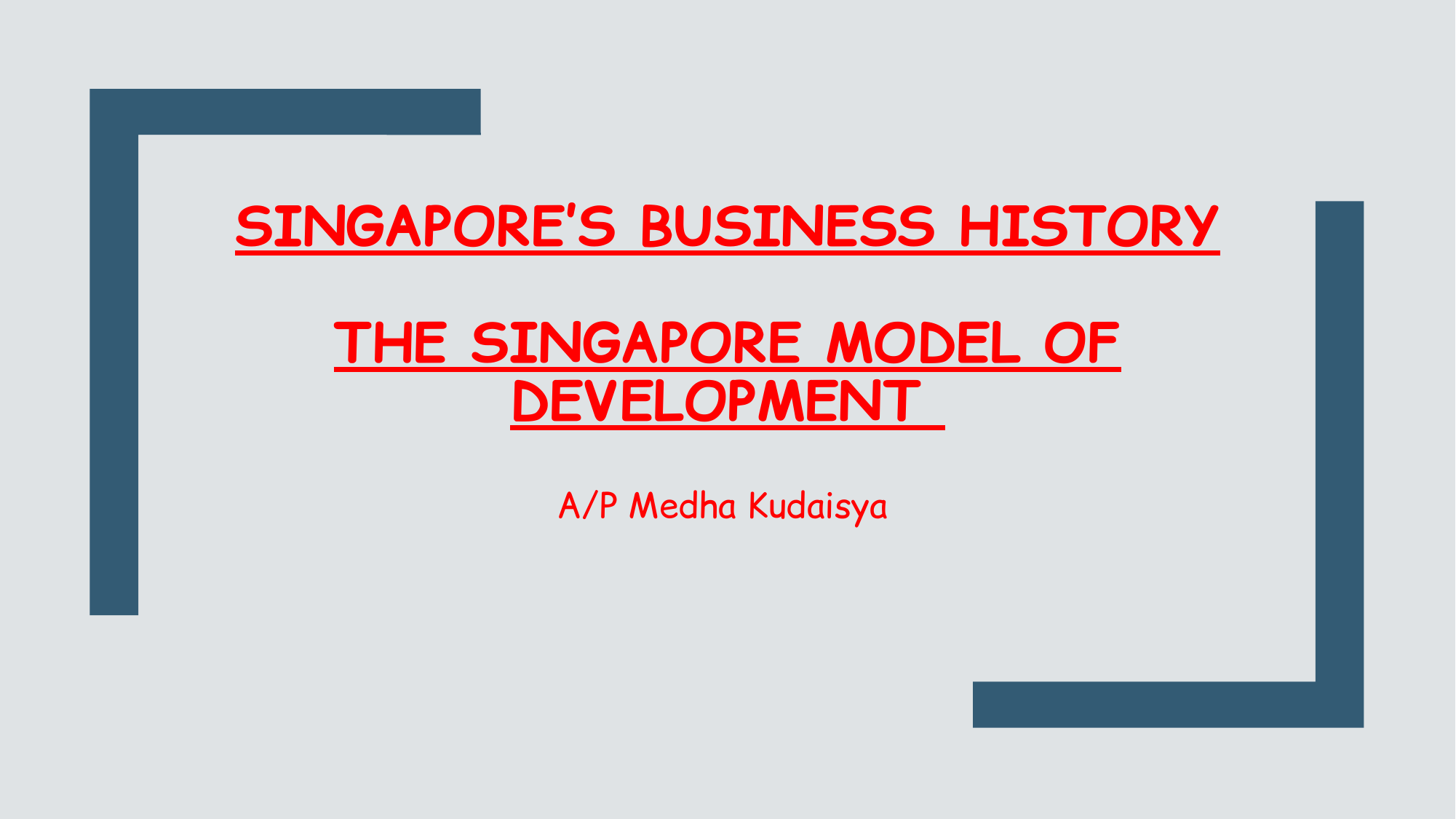

# Singapore’s Business history The singapore model of development
A/P Medha Kudaisya